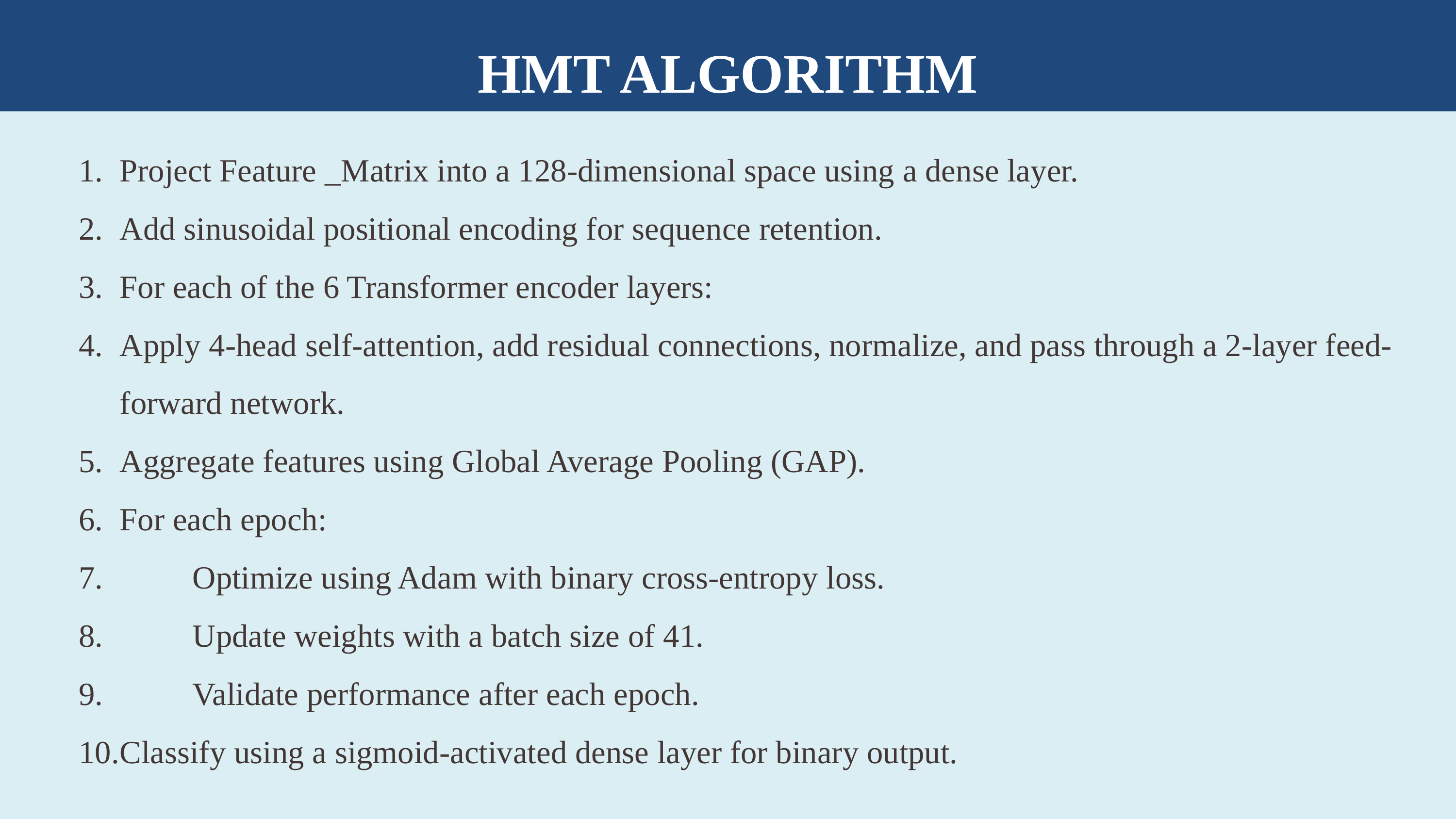

HMT ALGORITHM
Project Feature _Matrix into a 128-dimensional space using a dense layer.
Add sinusoidal positional encoding for sequence retention.
For each of the 6 Transformer encoder layers:
Apply 4-head self-attention, add residual connections, normalize, and pass through a 2-layer feed-forward network.
Aggregate features using Global Average Pooling (GAP).
For each epoch:
	Optimize using Adam with binary cross-entropy loss.
	Update weights with a batch size of 41.
	Validate performance after each epoch.
Classify using a sigmoid-activated dense layer for binary output.